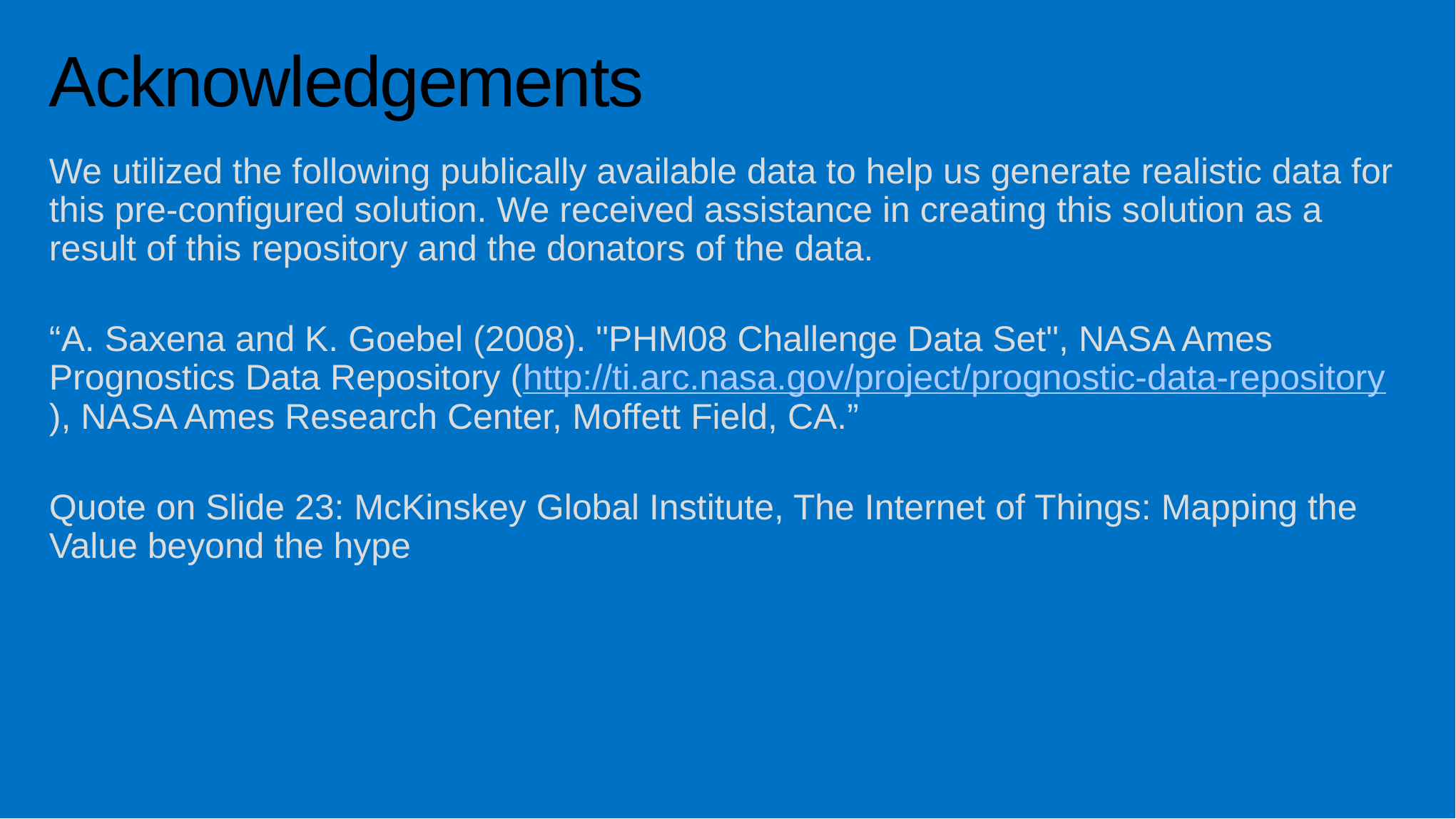

# Acknowledgements
We utilized the following publically available data to help us generate realistic data for this pre-configured solution. We received assistance in creating this solution as a result of this repository and the donators of the data.

“A. Saxena and K. Goebel (2008). "PHM08 Challenge Data Set", NASA Ames Prognostics Data Repository (http://ti.arc.nasa.gov/project/prognostic-data-repository), NASA Ames Research Center, Moffett Field, CA.”

Quote on Slide 23: McKinskey Global Institute, The Internet of Things: Mapping the Value beyond the hype